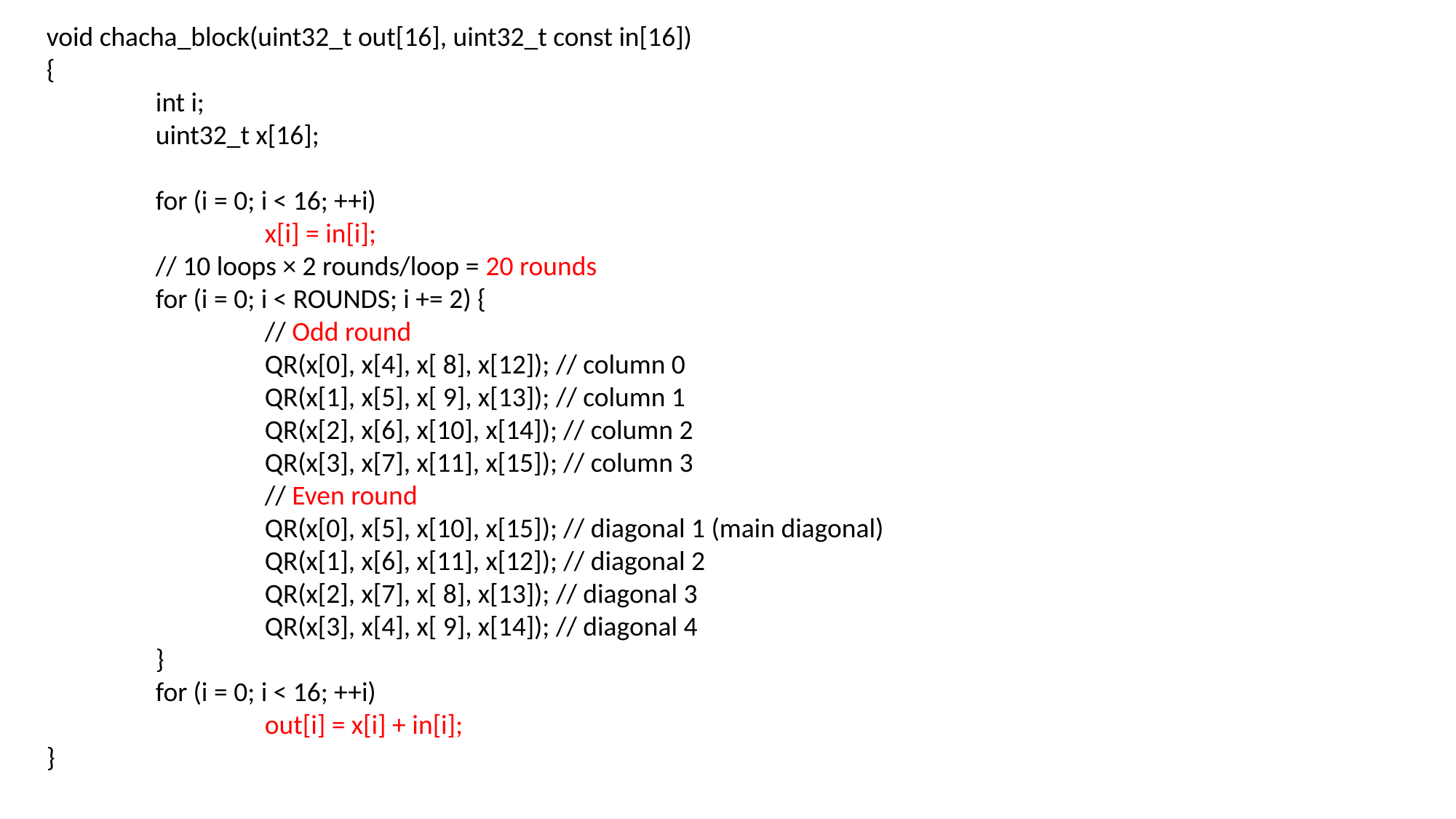

void chacha_block(uint32_t out[16], uint32_t const in[16])
{
	int i;
	uint32_t x[16];

	for (i = 0; i < 16; ++i)
		x[i] = in[i];
	// 10 loops × 2 rounds/loop = 20 rounds
	for (i = 0; i < ROUNDS; i += 2) {
		// Odd round
		QR(x[0], x[4], x[ 8], x[12]); // column 0
		QR(x[1], x[5], x[ 9], x[13]); // column 1
		QR(x[2], x[6], x[10], x[14]); // column 2
		QR(x[3], x[7], x[11], x[15]); // column 3
		// Even round
		QR(x[0], x[5], x[10], x[15]); // diagonal 1 (main diagonal)
		QR(x[1], x[6], x[11], x[12]); // diagonal 2
		QR(x[2], x[7], x[ 8], x[13]); // diagonal 3
		QR(x[3], x[4], x[ 9], x[14]); // diagonal 4
	}
	for (i = 0; i < 16; ++i)
		out[i] = x[i] + in[i];
}